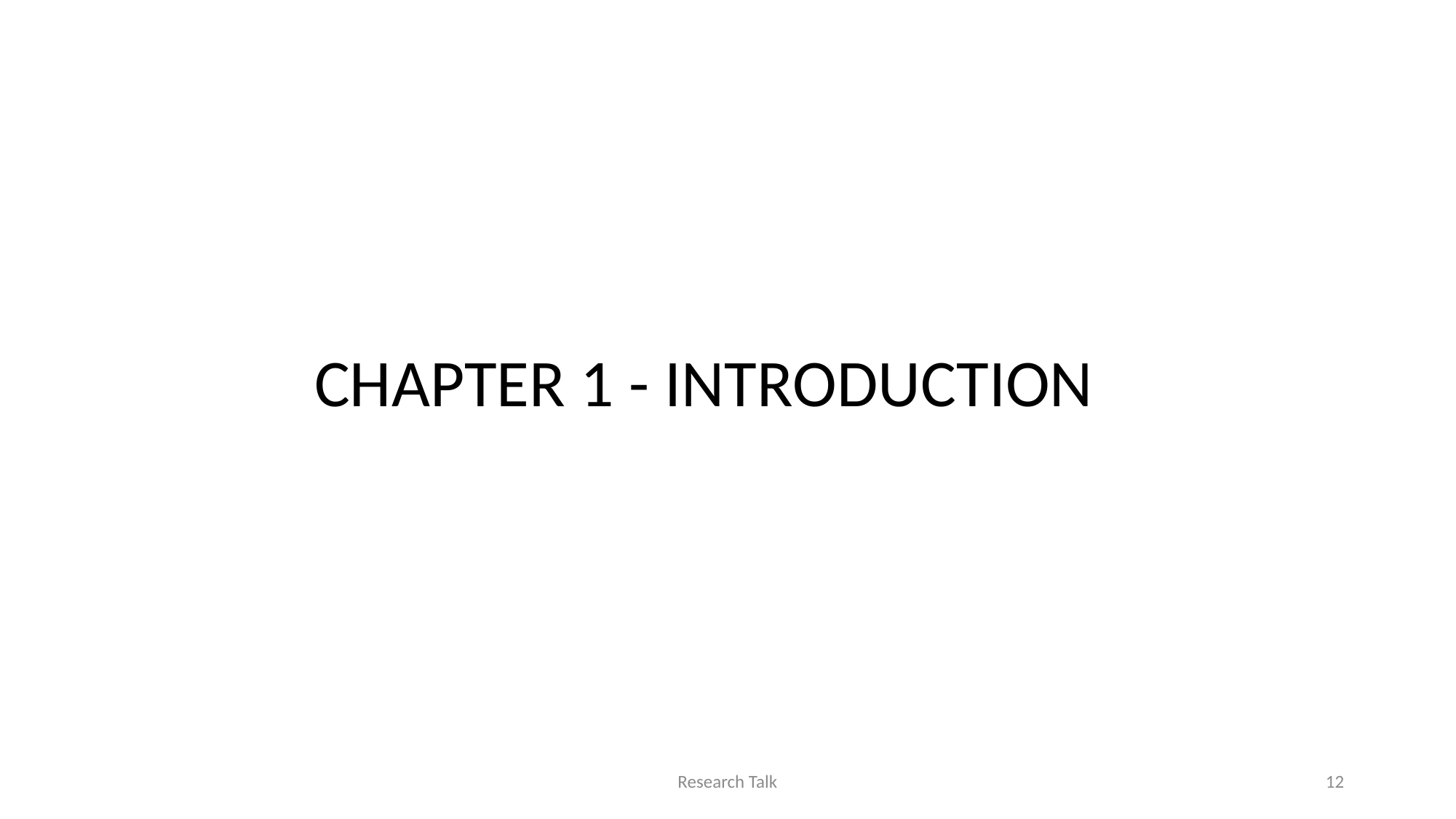

# CHAPTER 1 - INTRODUCTION
Research Talk
12